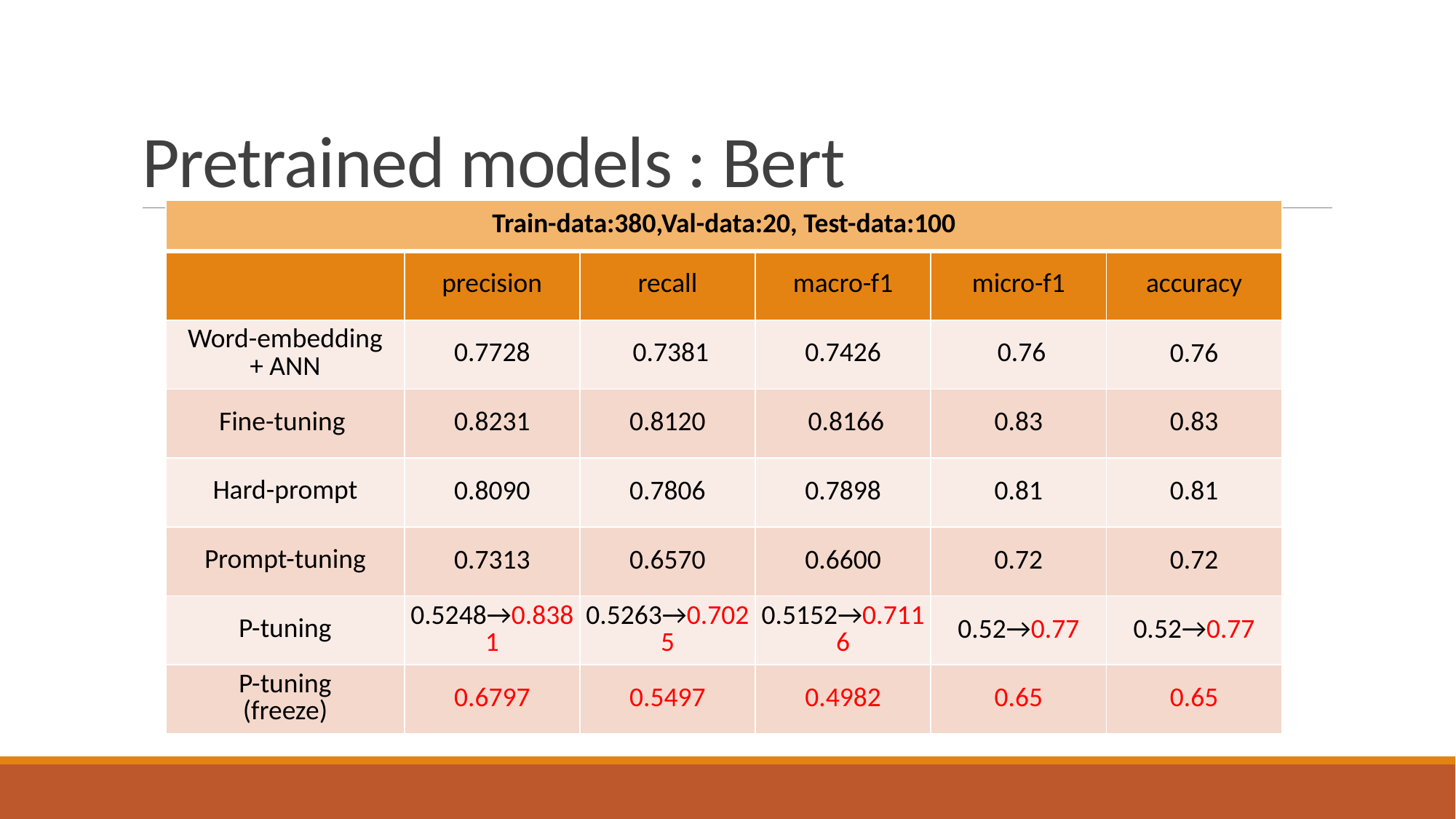

# Pretrained models : Bert
| Train-data:380,Val-data:20, Test-data:100 |  |  |  |  |  |
| --- | --- | --- | --- | --- | --- |
|  | precision | recall | macro-f1 | micro-f1 | accuracy |
| Word-embedding + ANN | 0.7728 | 0.7381 | 0.7426 | 0.76 | 0.76 |
| Fine-tuning | 0.8231 | 0.8120 | 0.8166 | 0.83 | 0.83 |
| Hard-prompt | 0.8090 | 0.7806 | 0.7898 | 0.81 | 0.81 |
| Prompt-tuning | 0.7313 | 0.6570 | 0.6600 | 0.72 | 0.72 |
| P-tuning | 0.5248→0.8381 | 0.5263→0.7025 | 0.5152→0.7116 | 0.52→0.77 | 0.52→0.77 |
| P-tuning (freeze) | 0.6797 | 0.5497 | 0.4982 | 0.65 | 0.65 |